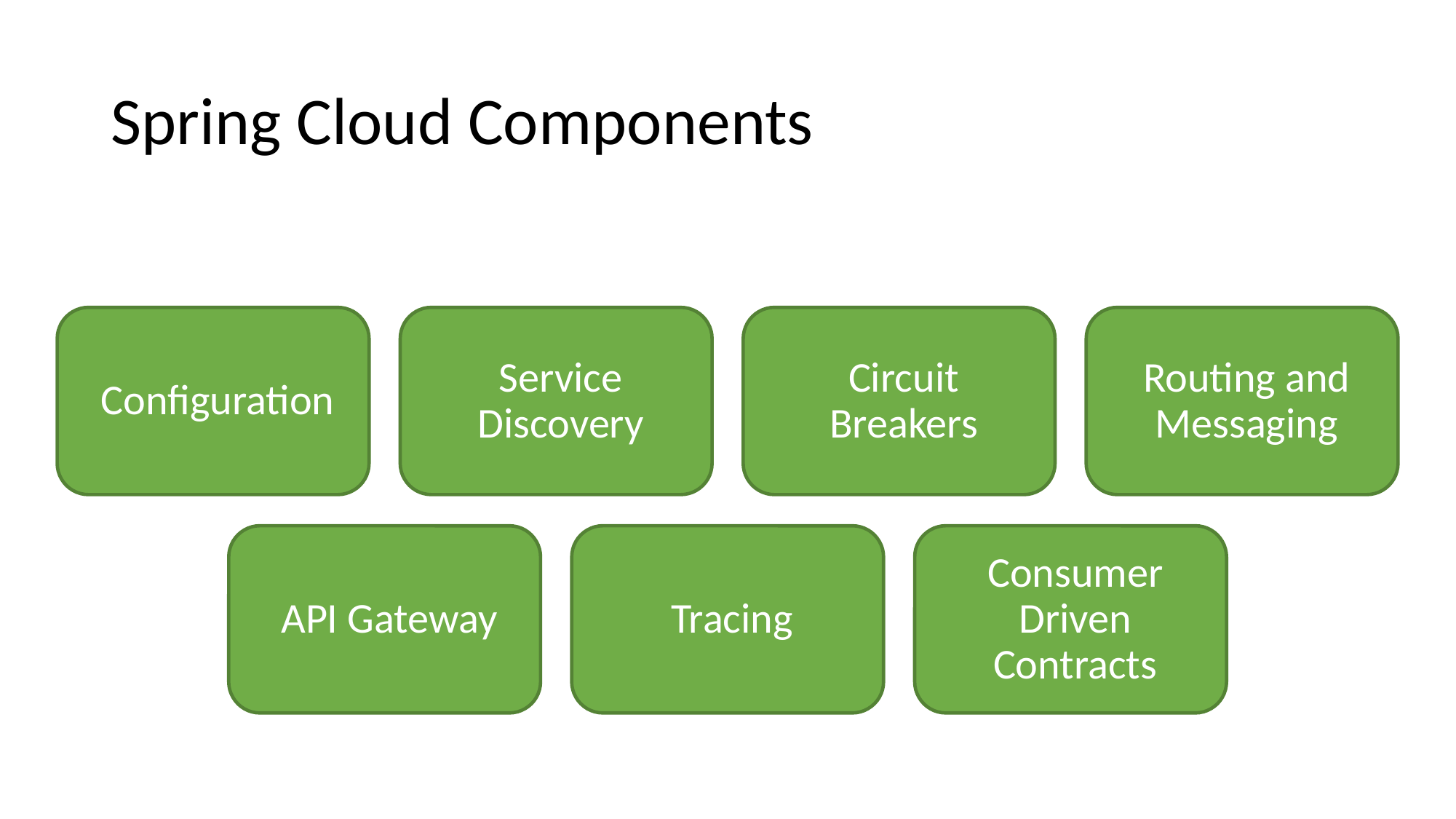

# Spring Cloud Components
Configuration
Service Discovery
Circuit Breakers
Routing and Messaging
API Gateway
Tracing
Consumer Driven Contracts